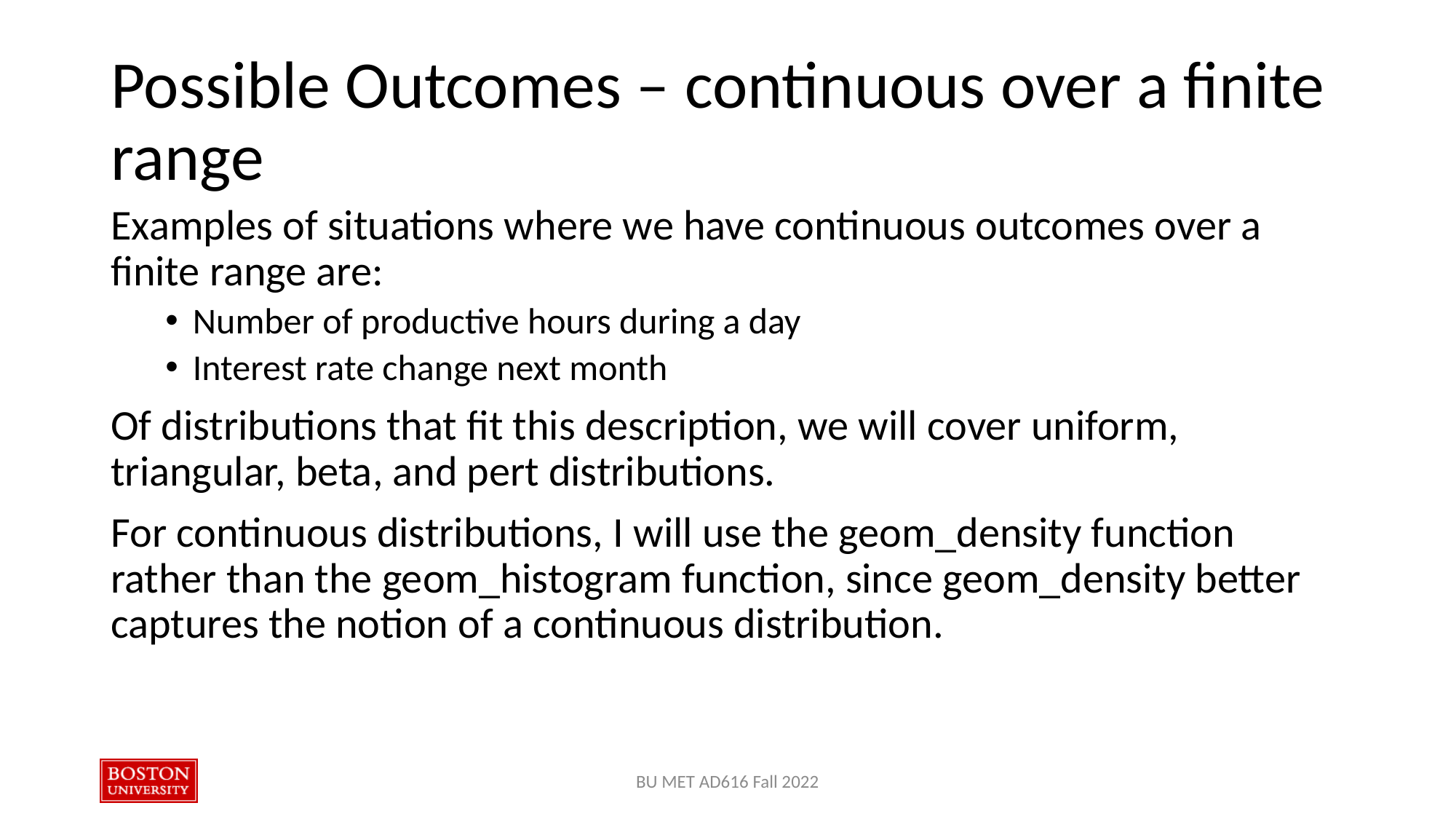

# Possible Outcomes – continuous over a finite range
Examples of situations where we have continuous outcomes over a finite range are:
Number of productive hours during a day
Interest rate change next month
Of distributions that fit this description, we will cover uniform, triangular, beta, and pert distributions.
For continuous distributions, I will use the geom_density function rather than the geom_histogram function, since geom_density better captures the notion of a continuous distribution.
BU MET AD616 Fall 2022